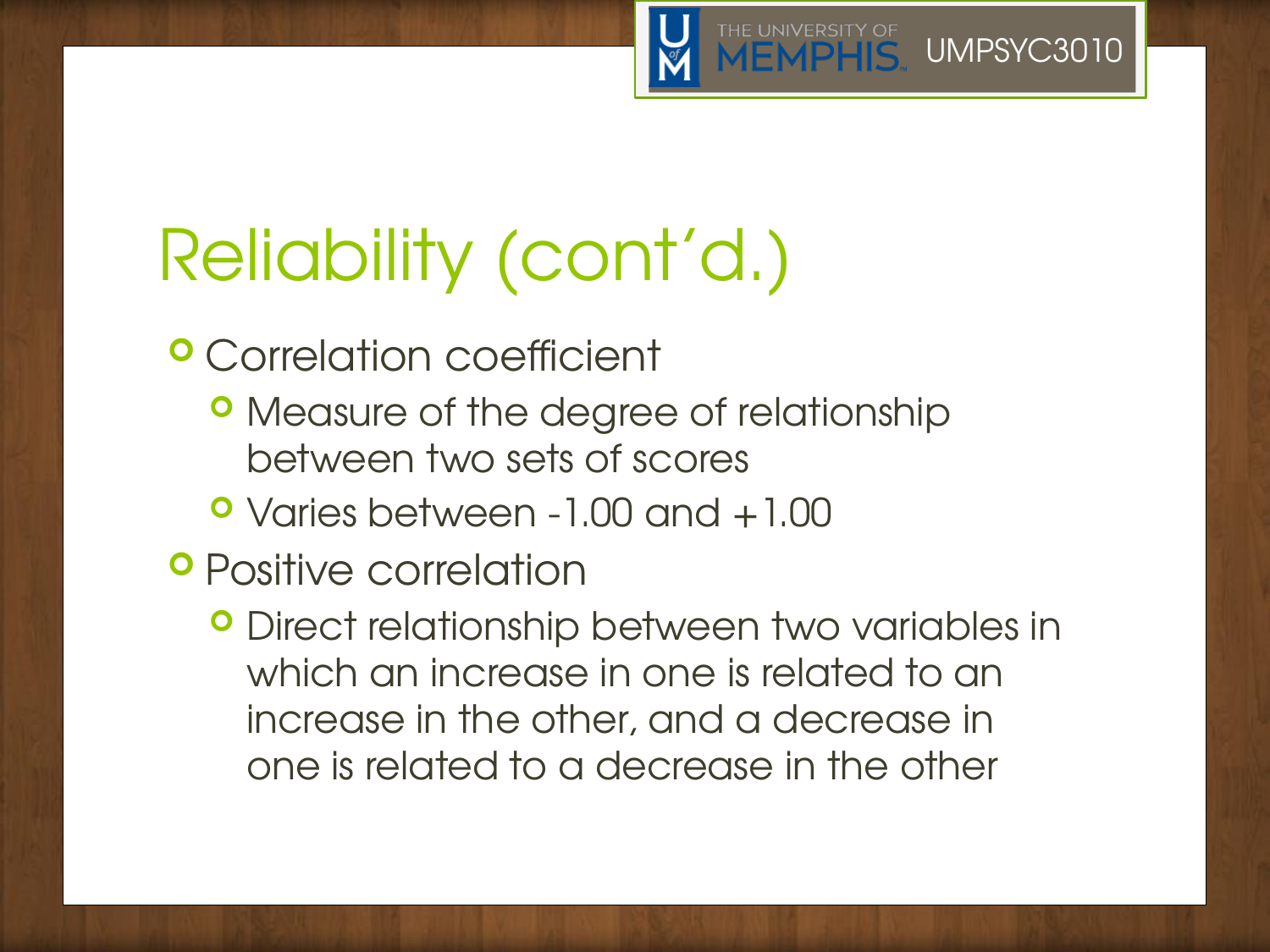

# Reliability (cont’d.)
Correlation coefficient
Measure of the degree of relationship between two sets of scores
Varies between -1.00 and +1.00
Positive correlation
Direct relationship between two variables in which an increase in one is related to an increase in the other, and a decrease in one is related to a decrease in the other